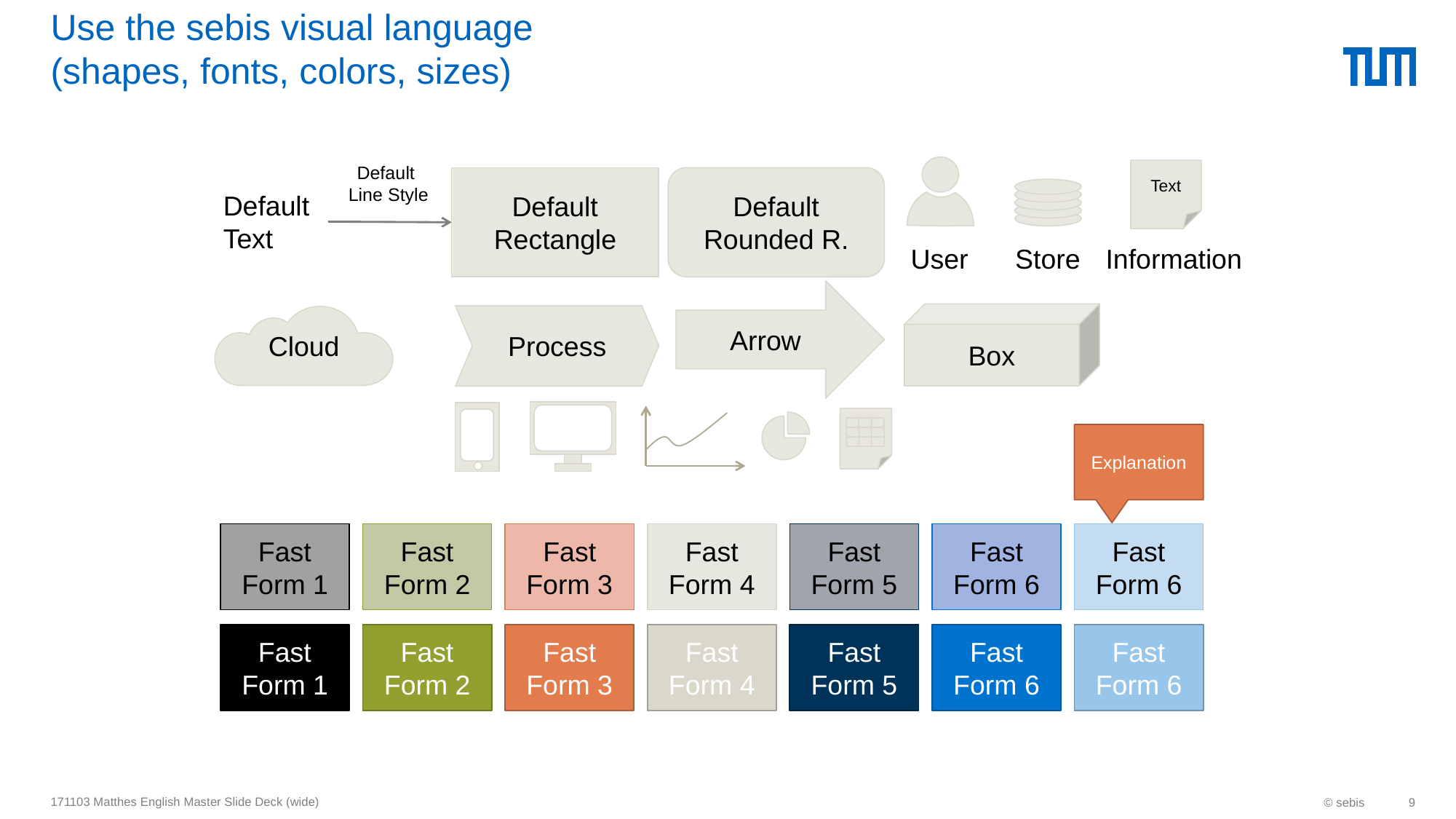

# Use the sebis visual language (shapes, fonts, colors, sizes)
Default
Line Style

Text
Default Rectangle
Default
Rounded R.

Default
Text
User
Store
Information
Arrow
Box
Process
Cloud

Explanation
Fast
Form 1
Fast
Form 2
Fast
Form 3
Fast
Form 4
Fast
Form 5
Fast
Form 6
Fast
Form 6
Fast
Form 1
Fast
Form 2
Fast
Form 3
Fast
Form 4
Fast
Form 5
Fast
Form 6
Fast
Form 6
171103 Matthes English Master Slide Deck (wide)
© sebis
9